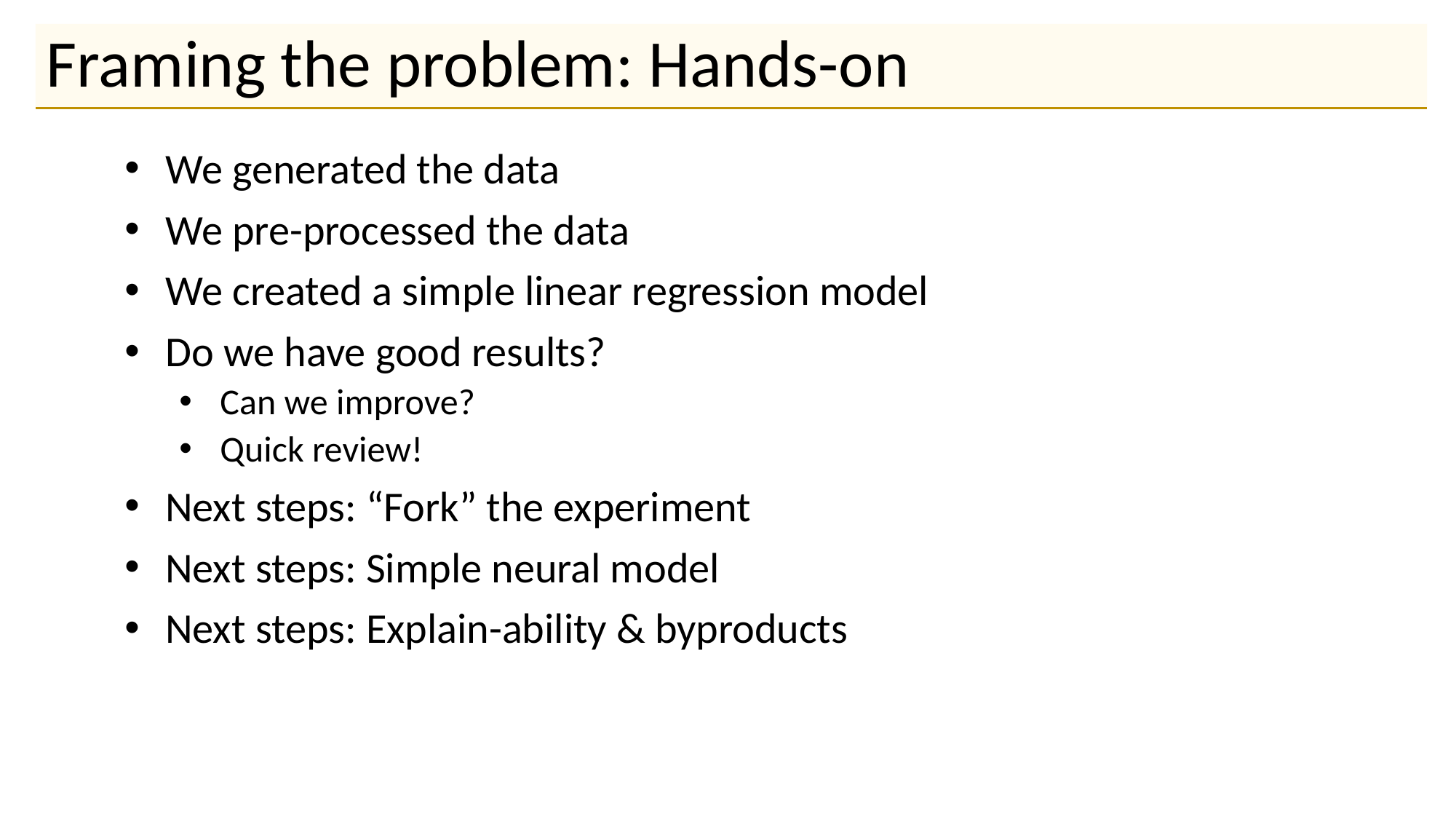

# Framing the problem: Hands-on
We generated the data
We pre-processed the data
We created a simple linear regression model
Do we have good results?
Can we improve?
Quick review!
Next steps: “Fork” the experiment
Next steps: Simple neural model
Next steps: Explain-ability & byproducts